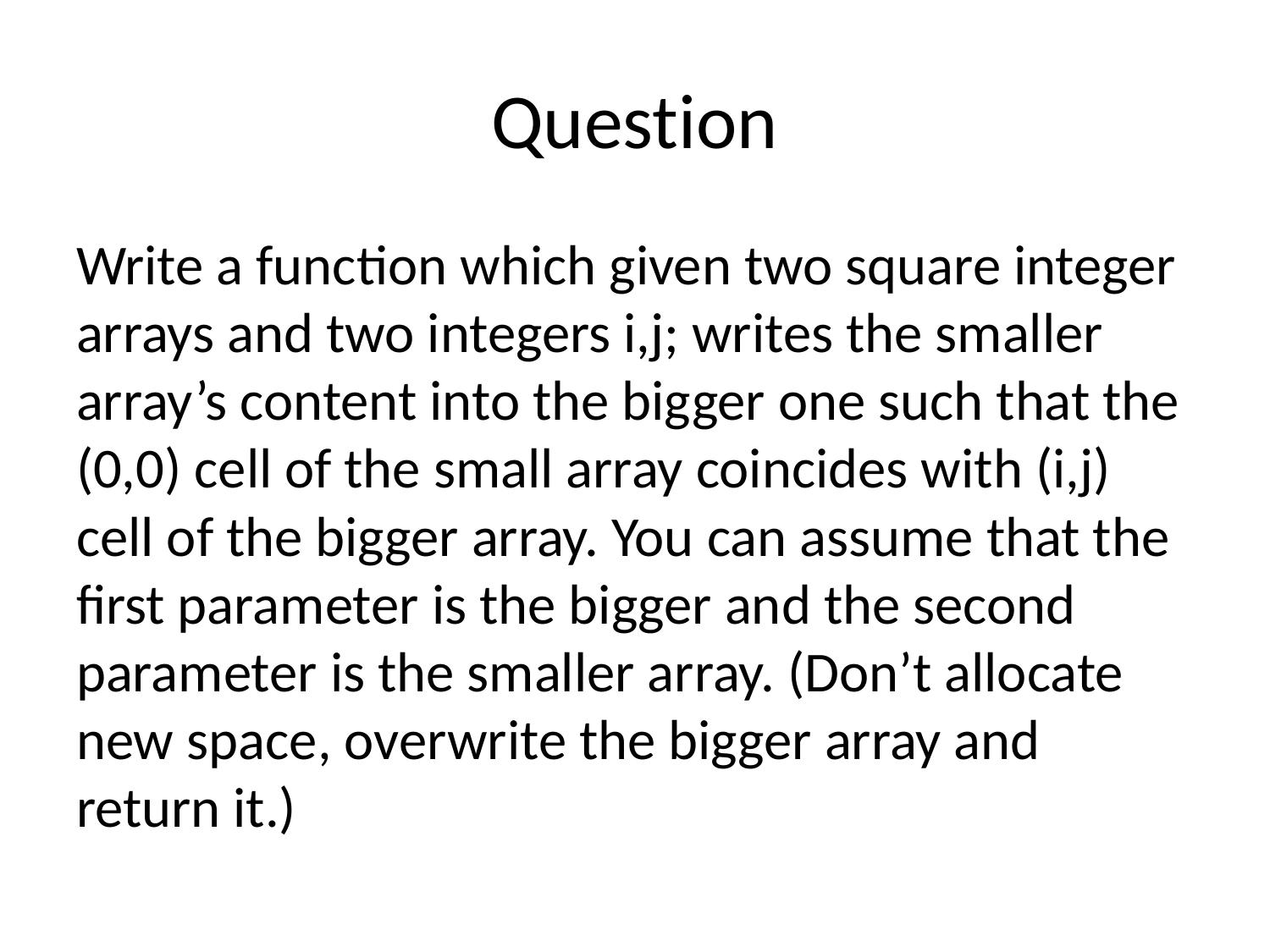

# Question
Write a function which given two square integer arrays and two integers i,j; writes the smaller array’s content into the bigger one such that the (0,0) cell of the small array coincides with (i,j) cell of the bigger array. You can assume that the first parameter is the bigger and the second parameter is the smaller array. (Don’t allocate new space, overwrite the bigger array and return it.)